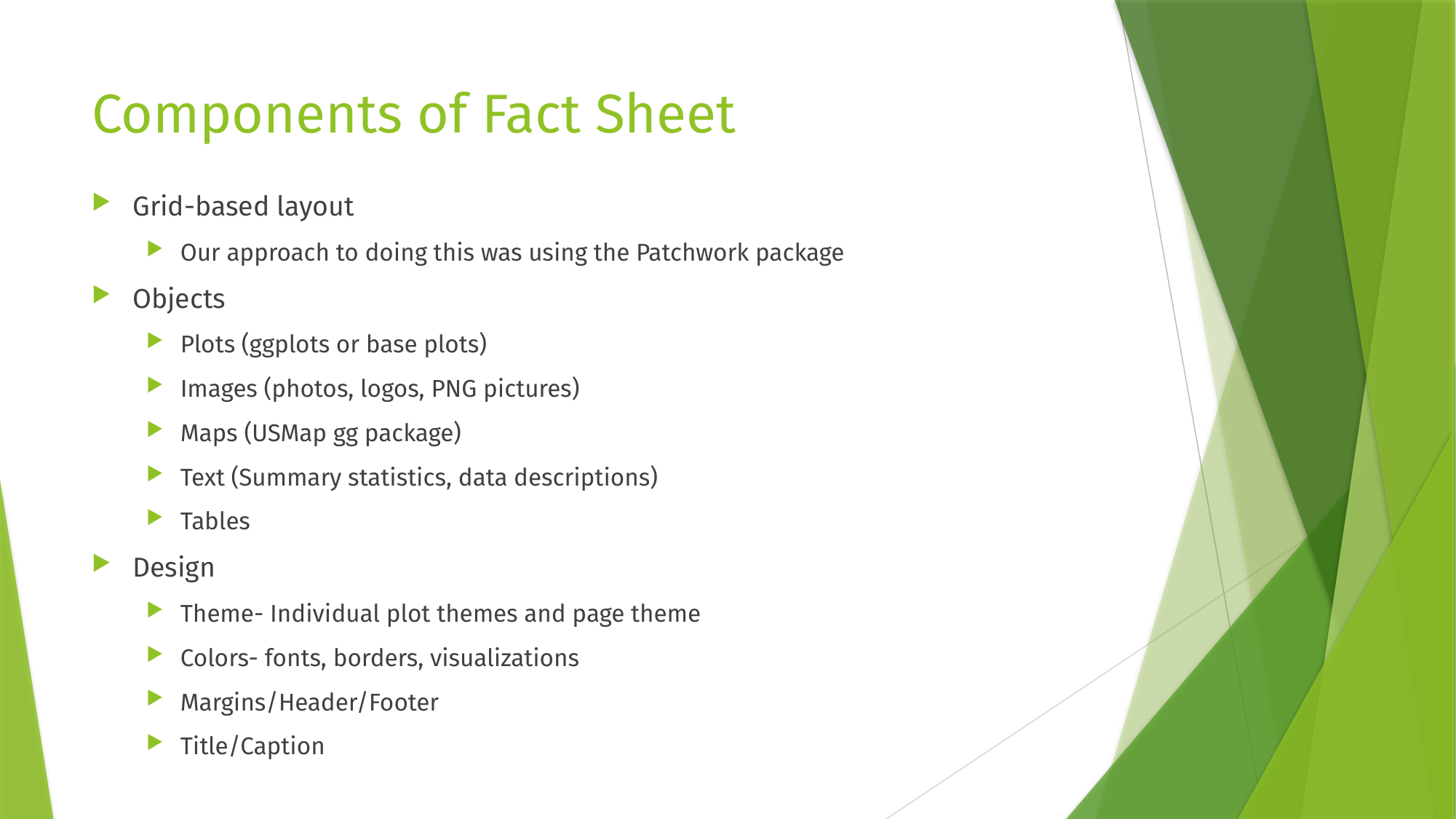

# Components of Fact Sheet
Grid-based layout
Our approach to doing this was using the Patchwork package
Objects
Plots (ggplots or base plots)
Images (photos, logos, PNG pictures)
Maps (USMap gg package)
Text (Summary statistics, data descriptions)
Tables
Design
Theme- Individual plot themes and page theme
Colors- fonts, borders, visualizations
Margins/Header/Footer
Title/Caption